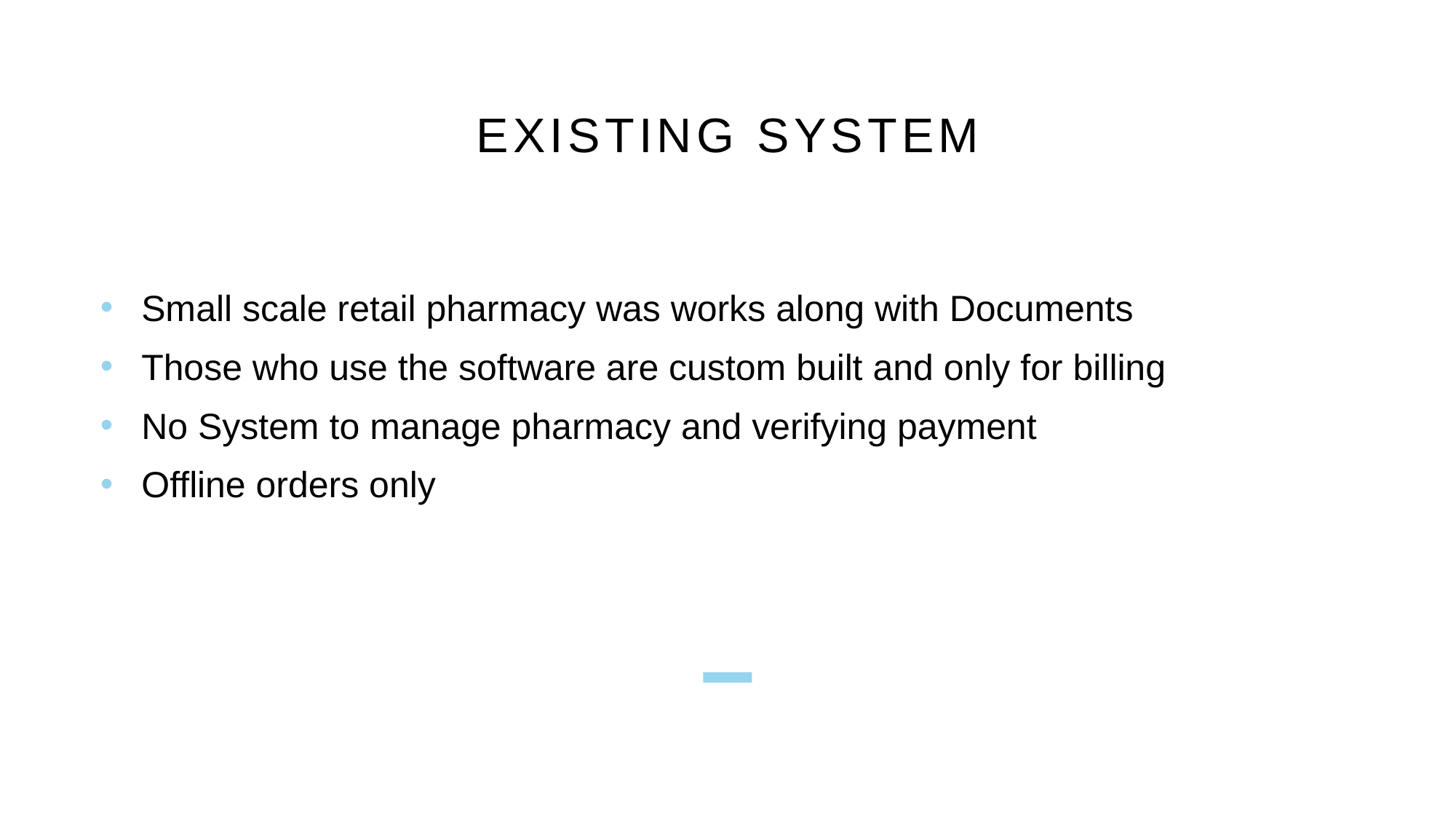

# Existing system
Small scale retail pharmacy was works along with Documents
Those who use the software are custom built and only for billing
No System to manage pharmacy and verifying payment
Offline orders only